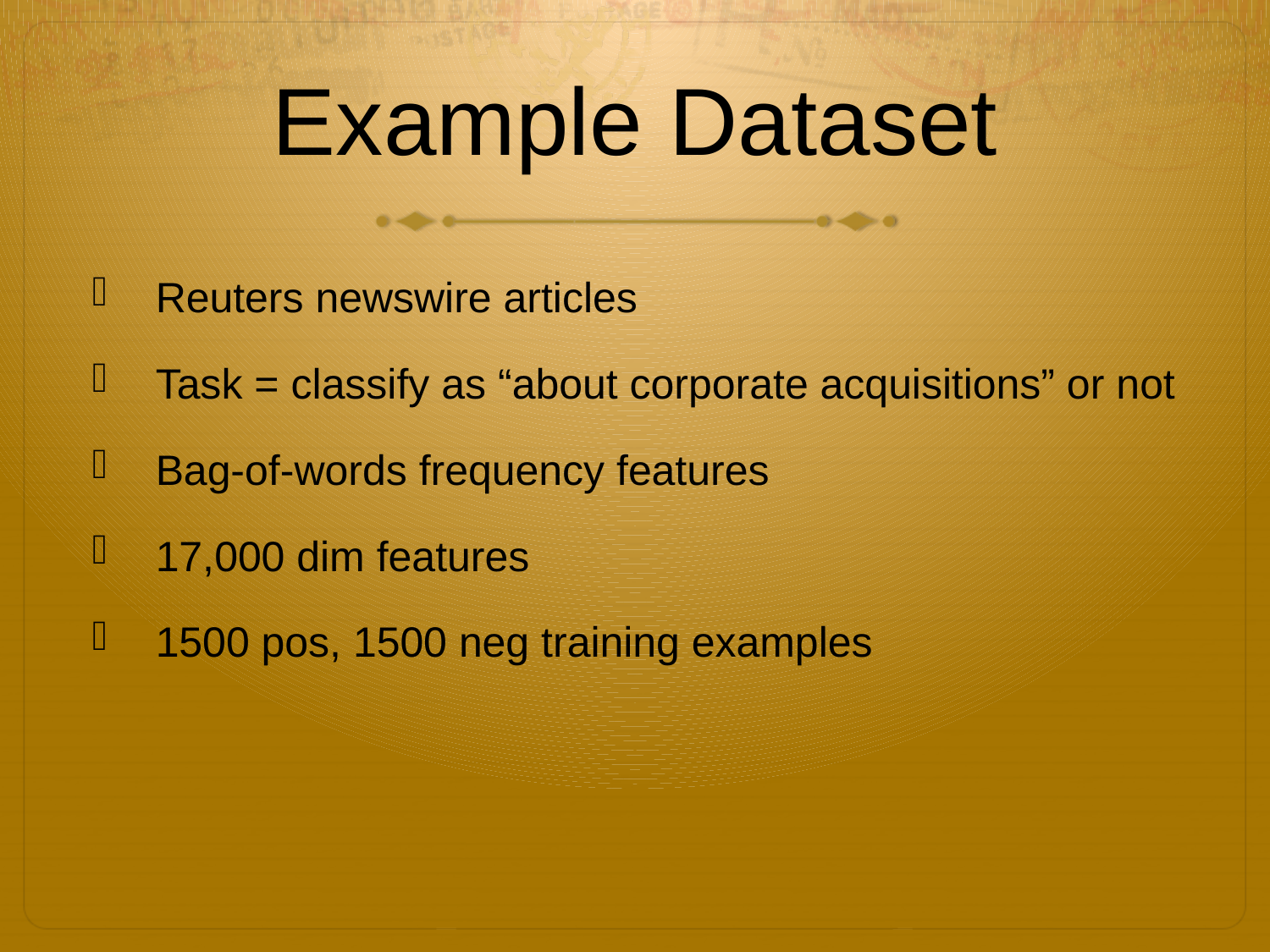

# Example Dataset
Reuters newswire articles
Task = classify as “about corporate acquisitions” or not
Bag-of-words frequency features
17,000 dim features
1500 pos, 1500 neg training examples